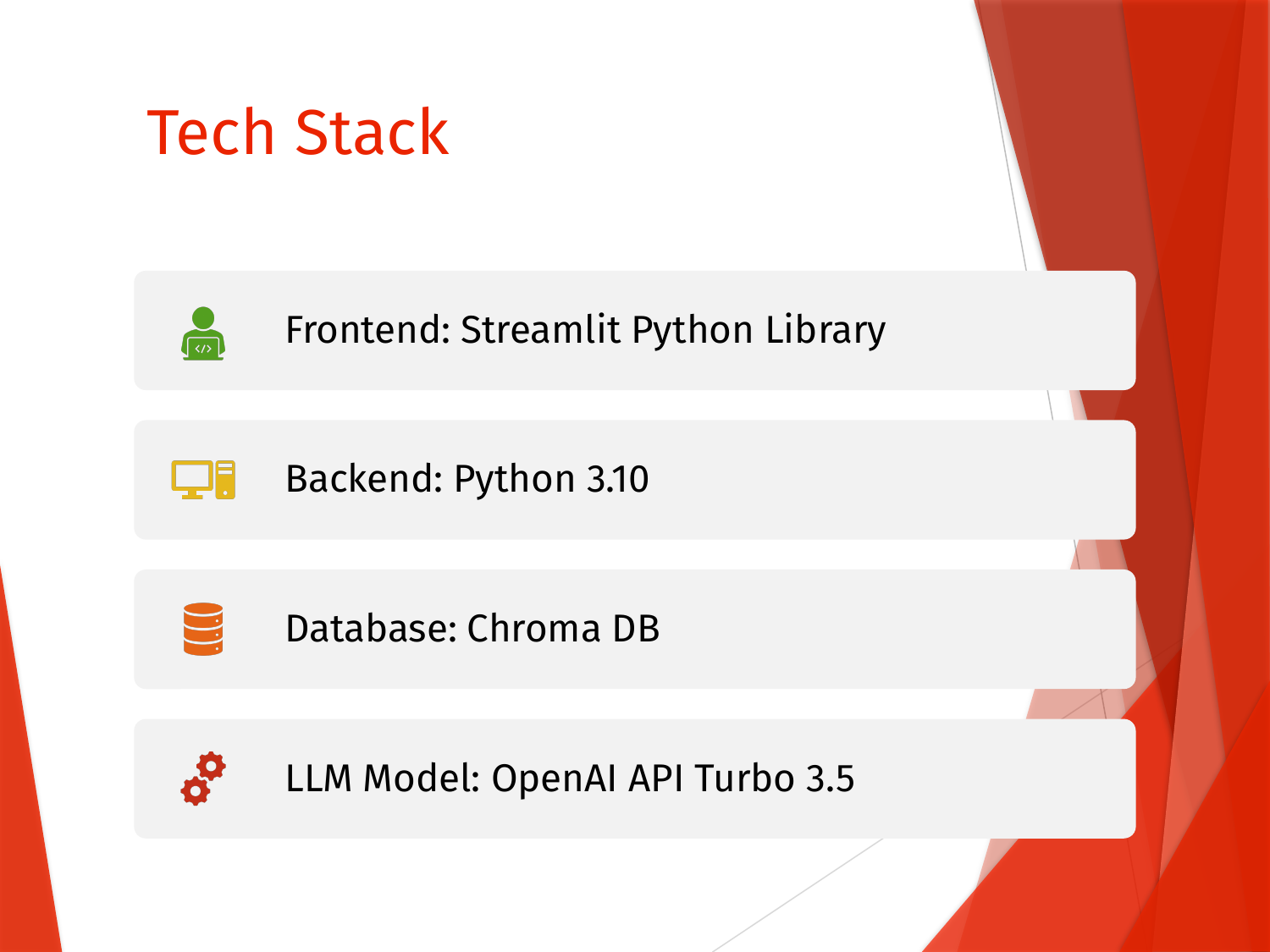

# Tech Stack
Frontend: Streamlit Python Library
Backend: Python 3.10
Database: Chroma DB
LLM Model: OpenAI API Turbo 3.5